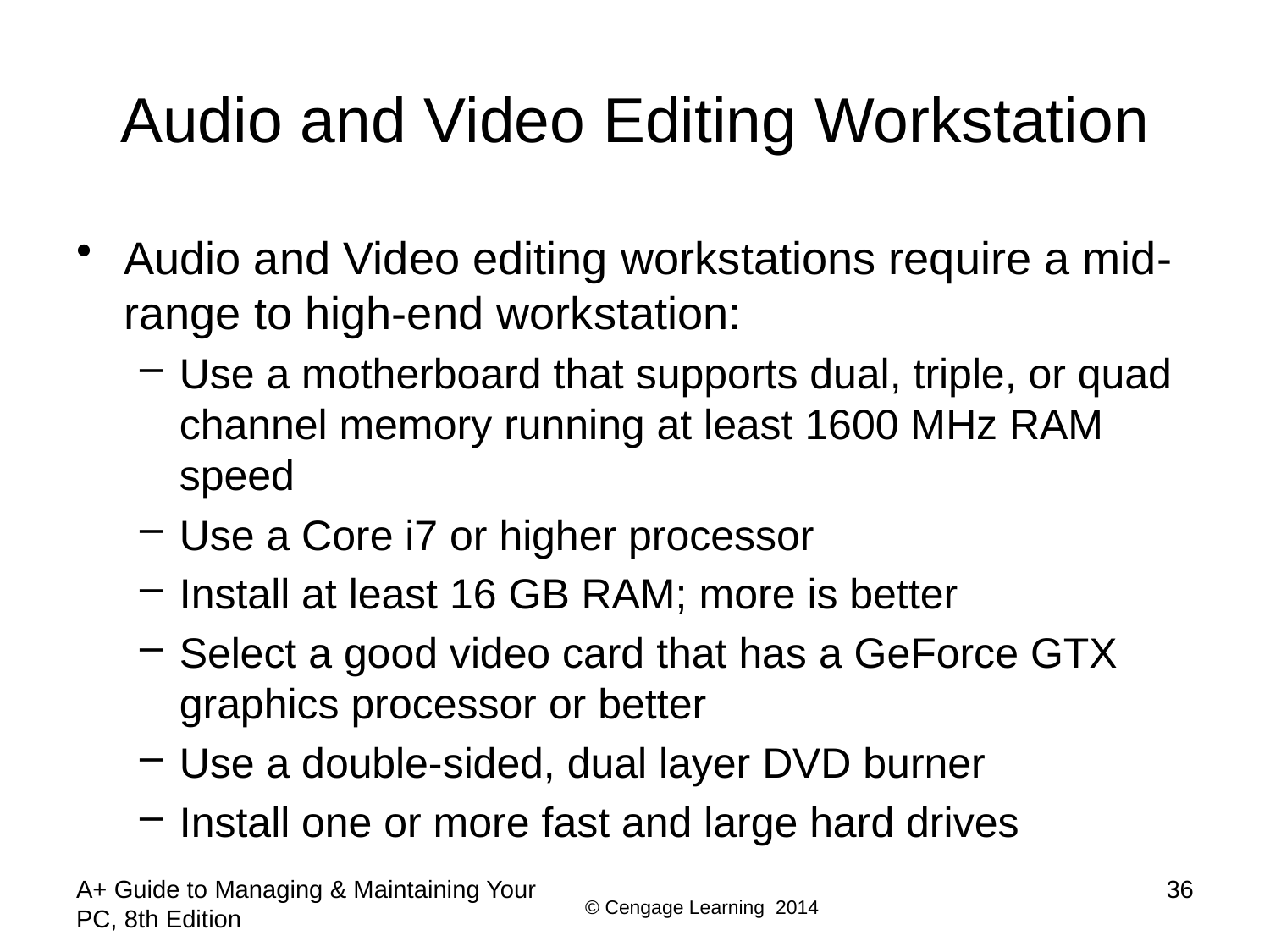

# Audio and Video Editing Workstation
Audio and Video editing workstations require a mid-range to high-end workstation:
Use a motherboard that supports dual, triple, or quad channel memory running at least 1600 MHz RAM speed
Use a Core i7 or higher processor
Install at least 16 GB RAM; more is better
Select a good video card that has a GeForce GTX graphics processor or better
Use a double-sided, dual layer DVD burner
Install one or more fast and large hard drives
A+ Guide to Managing & Maintaining Your PC, 8th Edition
36